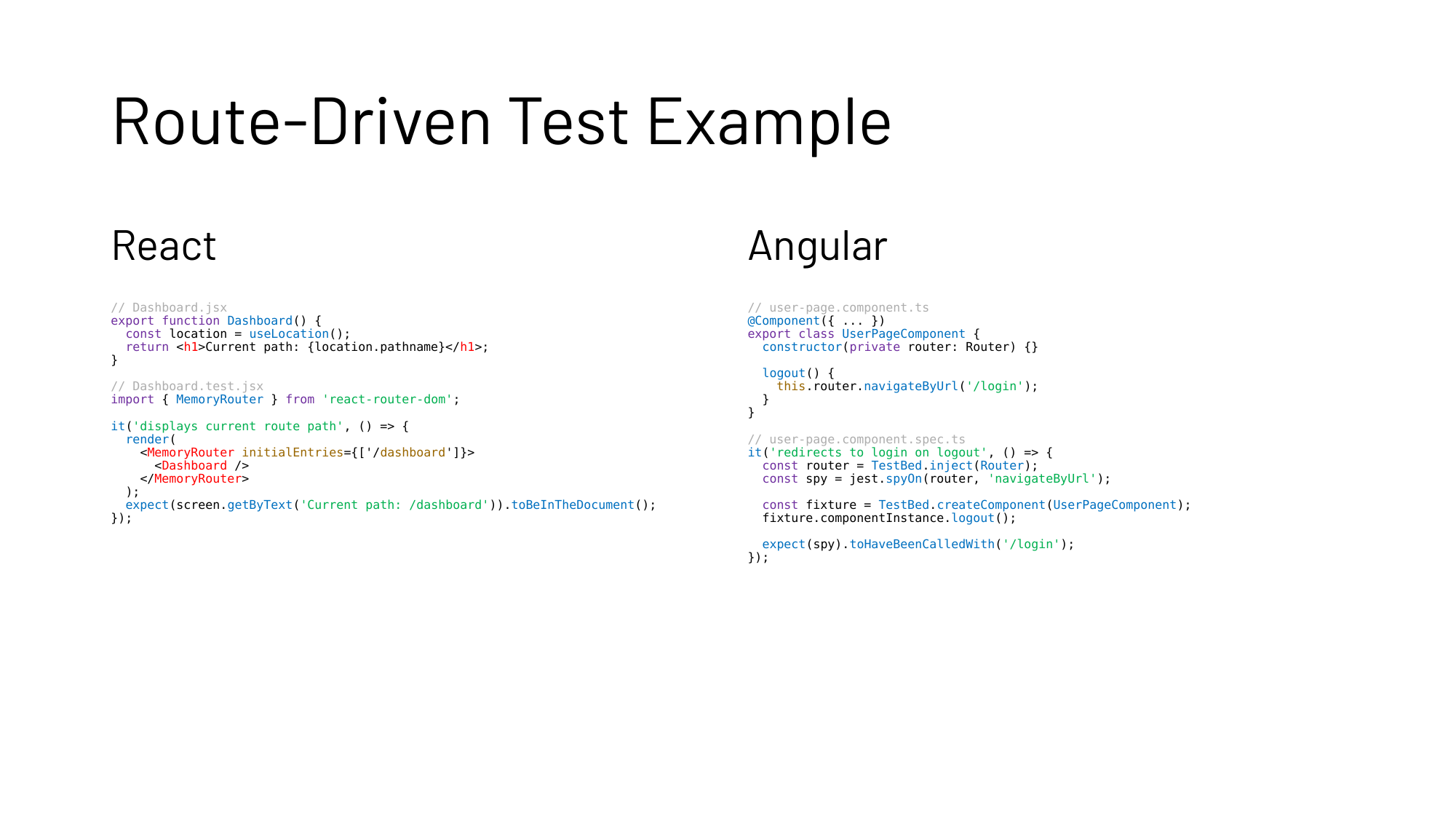

# Route-Driven Test Example
React

// Dashboard.jsx
export function Dashboard() {
  const location = useLocation();
  return <h1>Current path: {location.pathname}</h1>;
}

// Dashboard.test.jsx
import { MemoryRouter } from 'react-router-dom';

it('displays current route path', () => {
  render(
    <MemoryRouter initialEntries={['/dashboard']}>
      <Dashboard />
    </MemoryRouter>
  );
  expect(screen.getByText('Current path: /dashboard')).toBeInTheDocument();
});
Angular

// user-page.component.ts
@Component({ ... })
export class UserPageComponent {
  constructor(private router: Router) {}

  logout() {
    this.router.navigateByUrl('/login');
  }
}

// user-page.component.spec.ts
it('redirects to login on logout', () => {
  const router = TestBed.inject(Router);
  const spy = jest.spyOn(router, 'navigateByUrl');

  const fixture = TestBed.createComponent(UserPageComponent);
  fixture.componentInstance.logout();

  expect(spy).toHaveBeenCalledWith('/login');
});